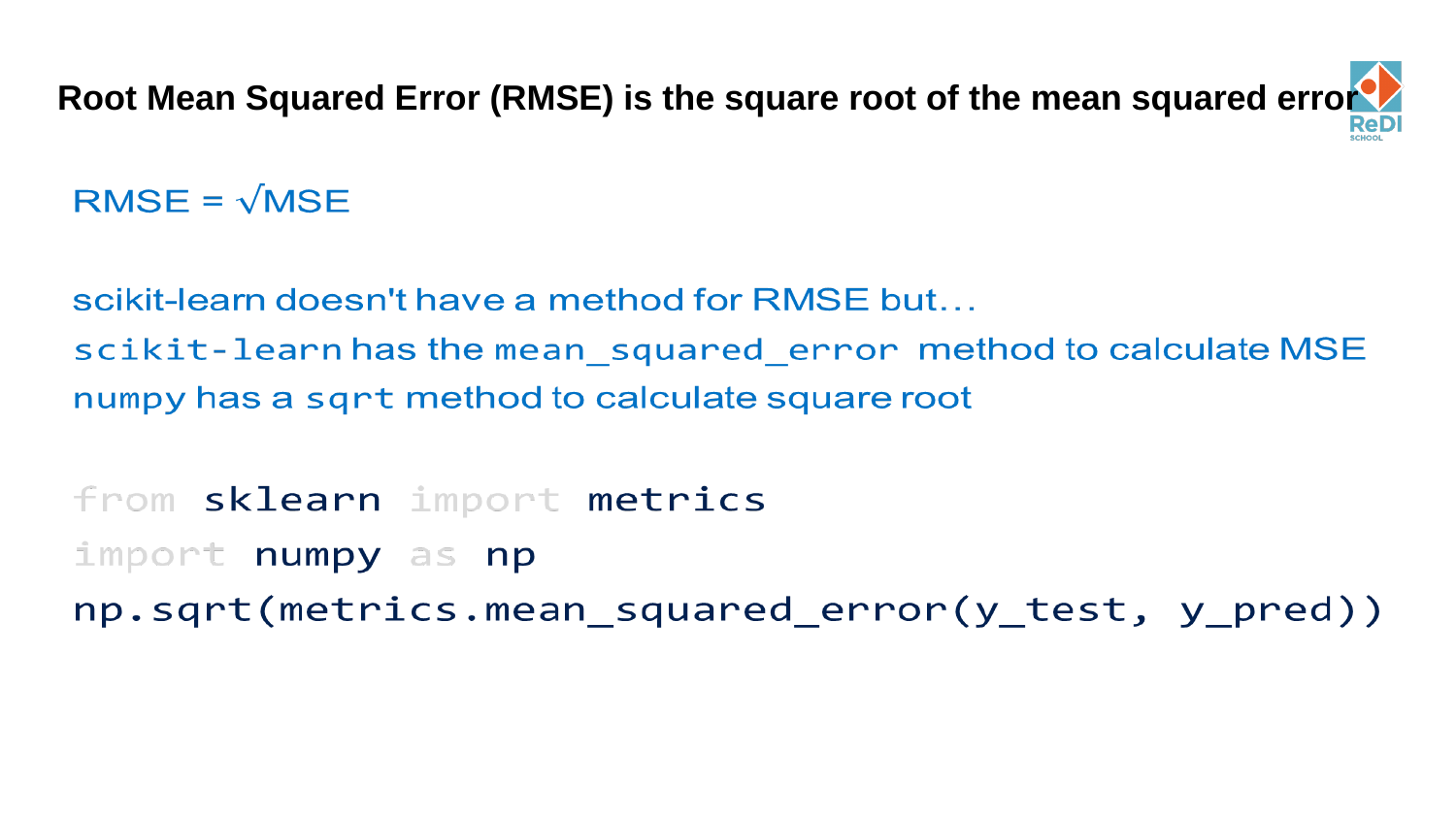

# Root Mean Squared Error (RMSE) is the square root of the mean squared error